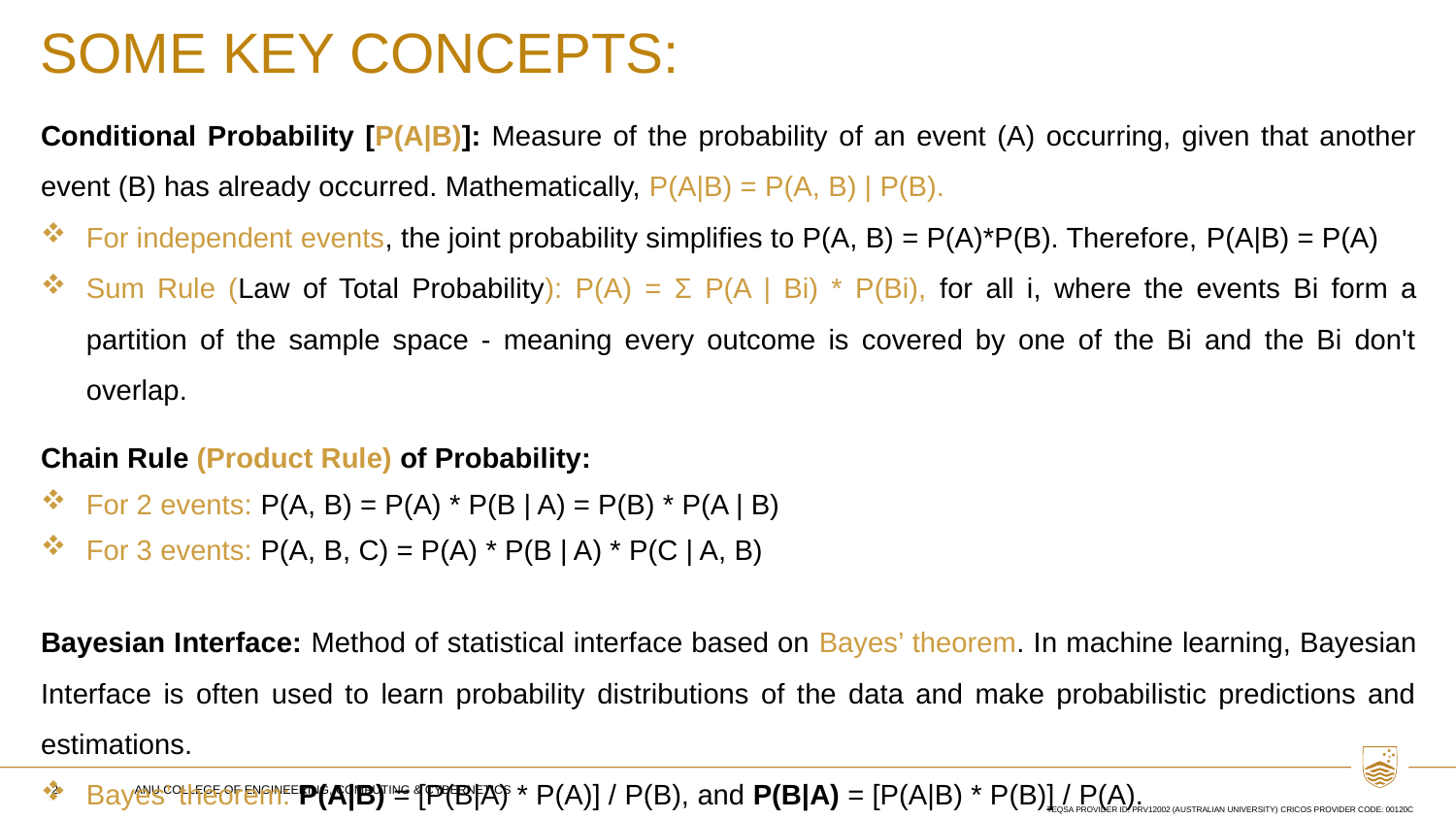

# Some key concepts:
Conditional Probability [P(A|B)]: Measure of the probability of an event (A) occurring, given that another event (B) has already occurred. Mathematically, P(A|B) = P(A, B) | P(B).
For independent events, the joint probability simplifies to P(A, B) = P(A)*P(B). Therefore, P(A|B) = P(A)
Sum Rule (Law of Total Probability): P(A) = Σ P(A | Bi) * P(Bi), for all i, where the events Bi form a partition of the sample space - meaning every outcome is covered by one of the Bi and the Bi don't overlap.

Chain Rule (Product Rule) of Probability:
For 2 events: P(A, B) = P(A) * P(B | A) = P(B) * P(A | B)
For 3 events: P(A, B, C) = P(A) * P(B | A) * P(C | A, B)

Bayesian Interface: Method of statistical interface based on Bayes’ theorem. In machine learning, Bayesian Interface is often used to learn probability distributions of the data and make probabilistic predictions and estimations.
Bayes’ theorem: P(A|B) = [P(B|A) * P(A)] / P(B), and P(B|A) = [P(A|B) * P(B)] / P(A).

2
ANU college of engineering, computing & cybernetics